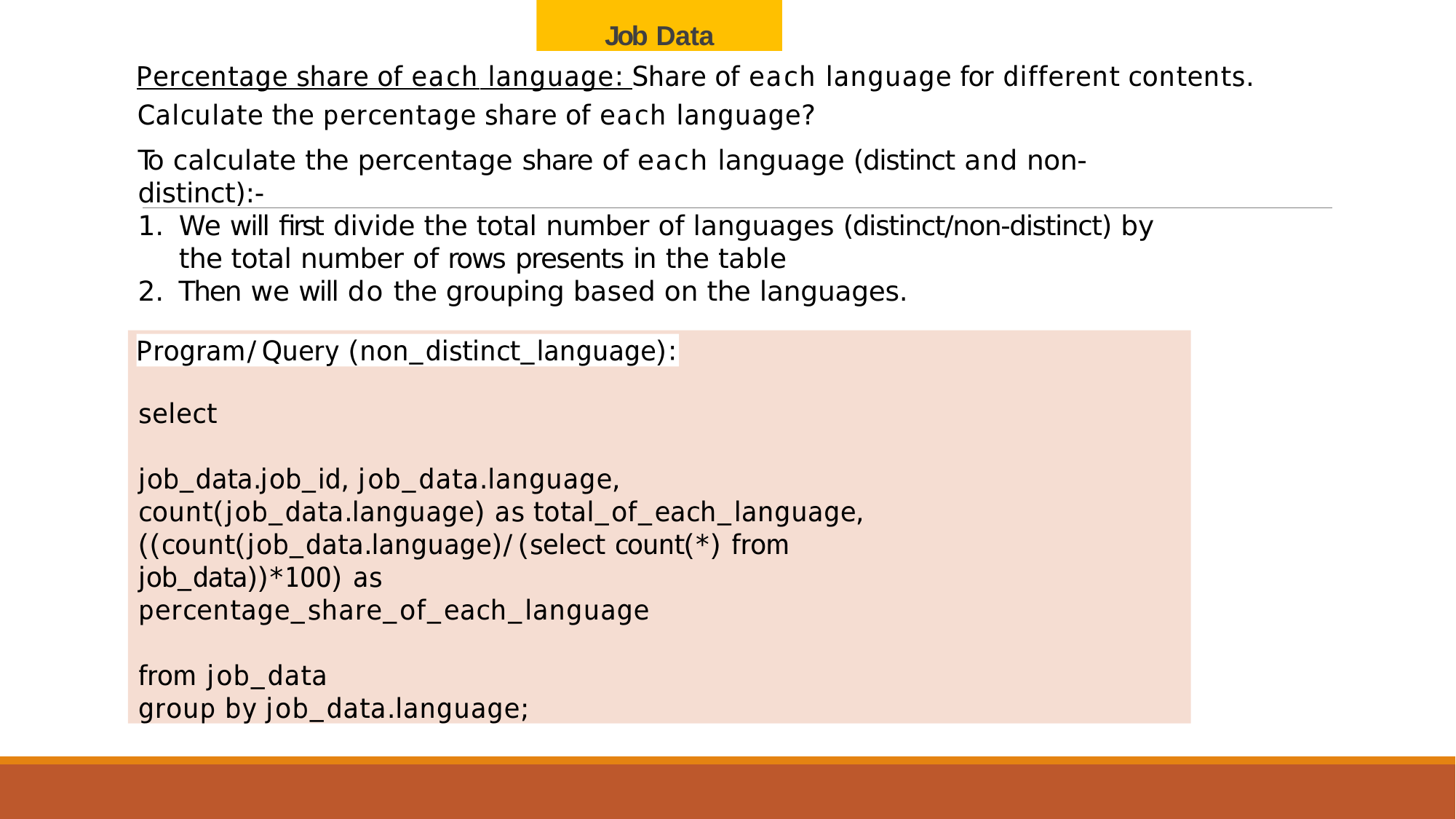

# Job Data
Percentage share of each language: Share of each language for different contents.
Calculate the percentage share of each language?
To calculate the percentage share of each language (distinct and non- distinct):-
We will first divide the total number of languages (distinct/non-distinct) by the total number of rows presents in the table
Then we will do the grouping based on the languages.

select
job_data.job_id, job_data.language, count(job_data.language) as total_of_each_language,
((count(job_data.language)/(select count(*) from job_data))*100) as
percentage_share_of_each_language
from job_data
group by job_data.language;
Program/Query (non_distinct_language):